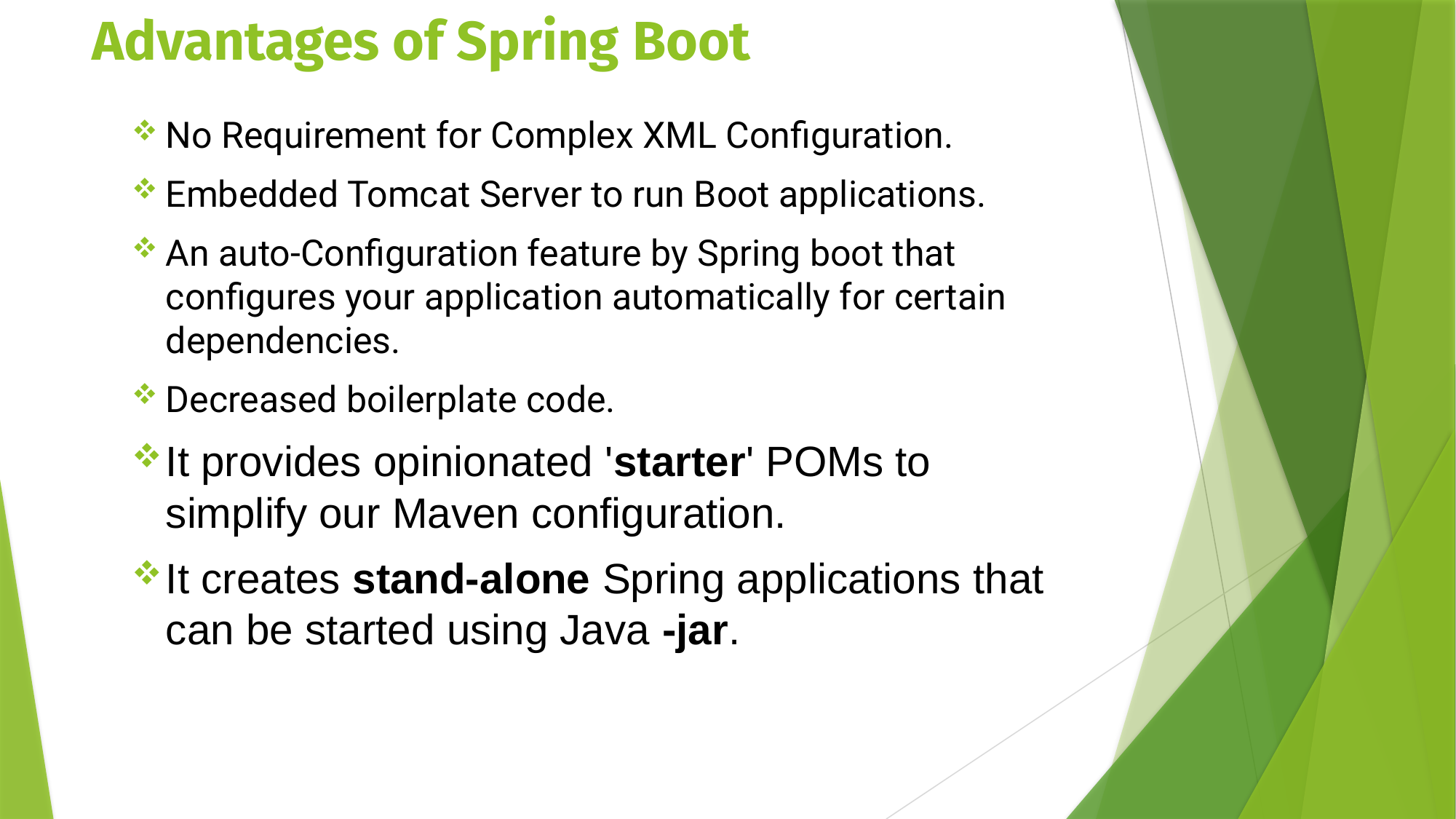

# Advantages of Spring Boot
No Requirement for Complex XML Configuration.
Embedded Tomcat Server to run Boot applications.
An auto-Configuration feature by Spring boot that configures your application automatically for certain dependencies.
Decreased boilerplate code.
It provides opinionated 'starter' POMs to simplify our Maven configuration.
It creates stand-alone Spring applications that can be started using Java -jar.